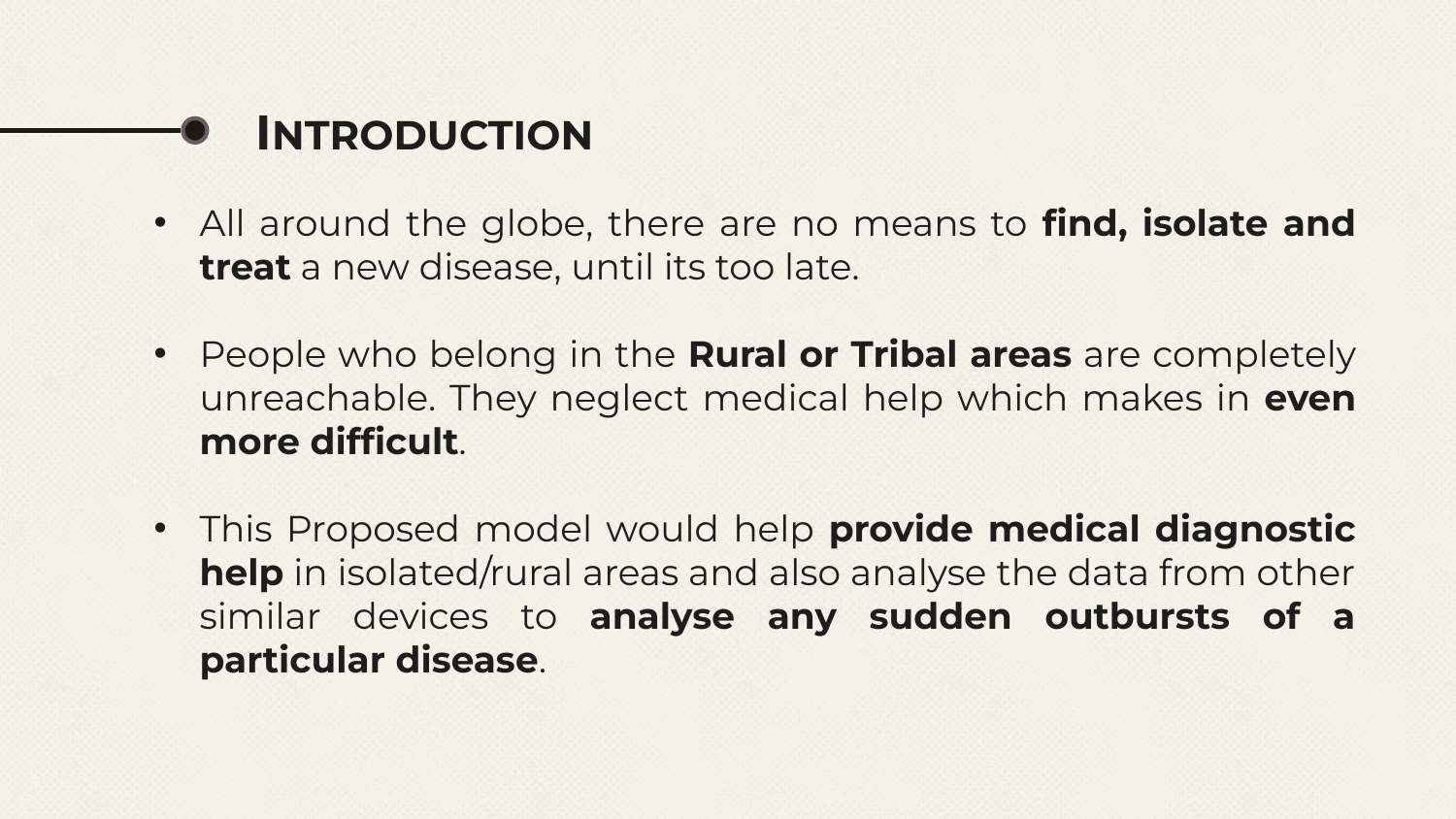

INTRODUCTION

All around the globe, there are no means to find, isolate and treat a new disease, until its too late.

People who belong in the Rural or Tribal areas are completely unreachable. They neglect medical help which makes in even more difficult.

This Proposed model would help provide medical diagnostic help in isolated/rural areas and also analyse the data from other similar devices to analyse any sudden outbursts of a particular disease.